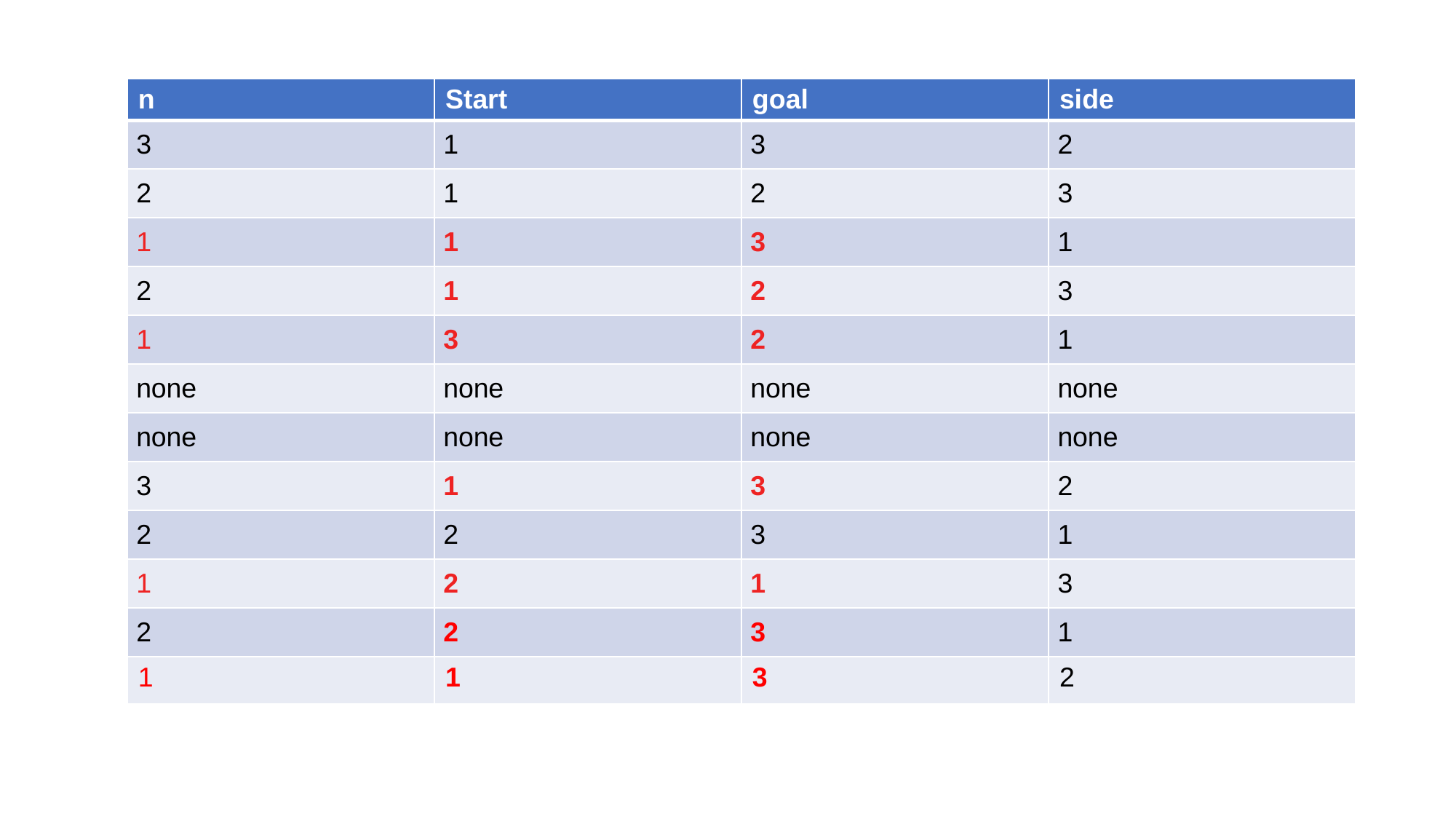

| n | Start | goal | side |
| --- | --- | --- | --- |
| 3 | 1 | 3 | 2 |
| 2 | 1 | 2 | 3 |
| 1 | 1 | 3 | 1 |
| 2 | 1 | 2 | 3 |
| 1 | 3 | 2 | 1 |
| none | none | none | none |
| none | none | none | none |
| 3 | 1 | 3 | 2 |
| 2 | 2 | 3 | 1 |
| 1 | 2 | 1 | 3 |
| 2 | 2 | 3 | 1 |
| 1 | 1 | 3 | 2 |